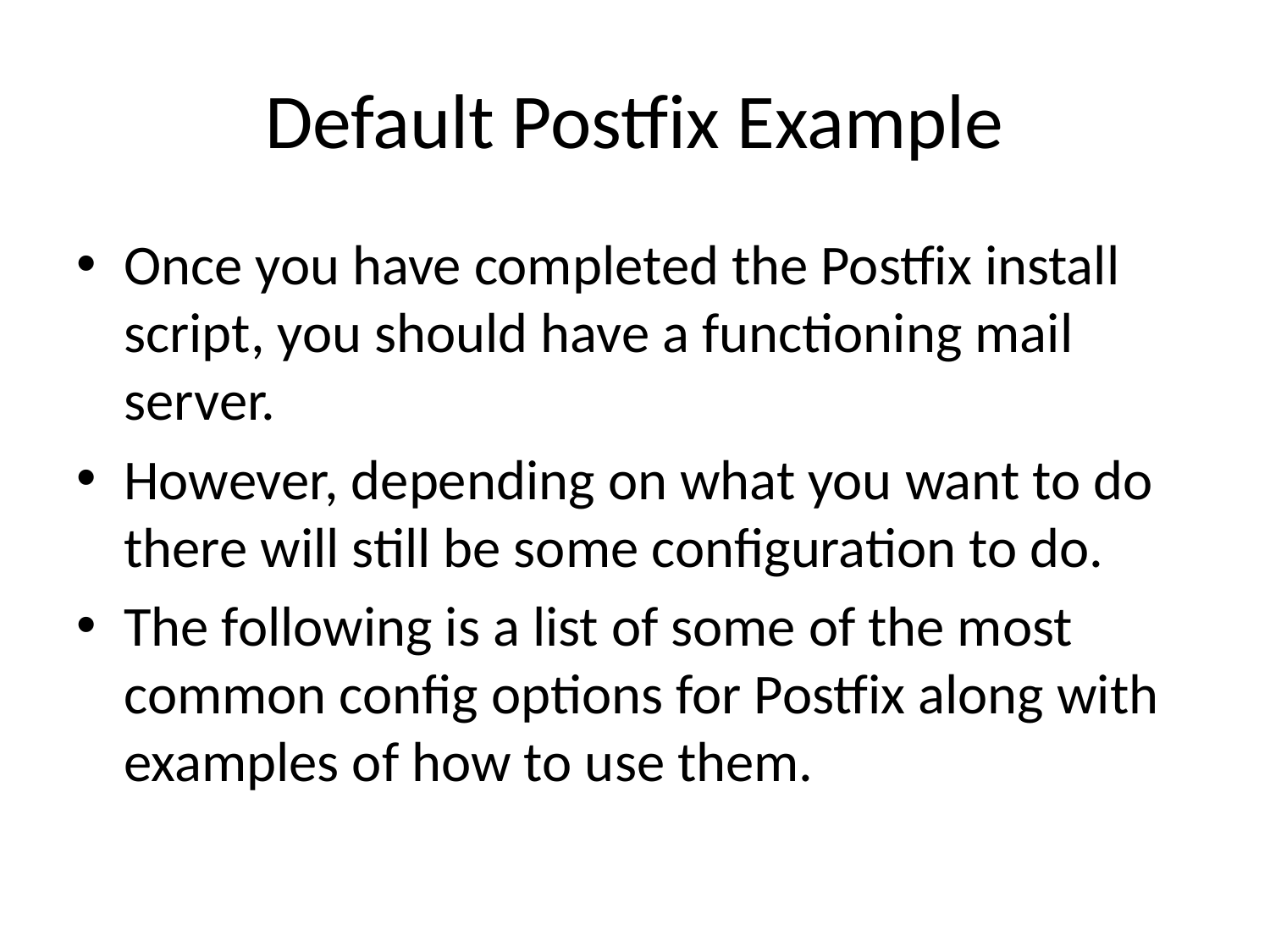

# Default Postfix Example
Once you have completed the Postfix install script, you should have a functioning mail server.
However, depending on what you want to do there will still be some configuration to do.
The following is a list of some of the most common config options for Postfix along with examples of how to use them.